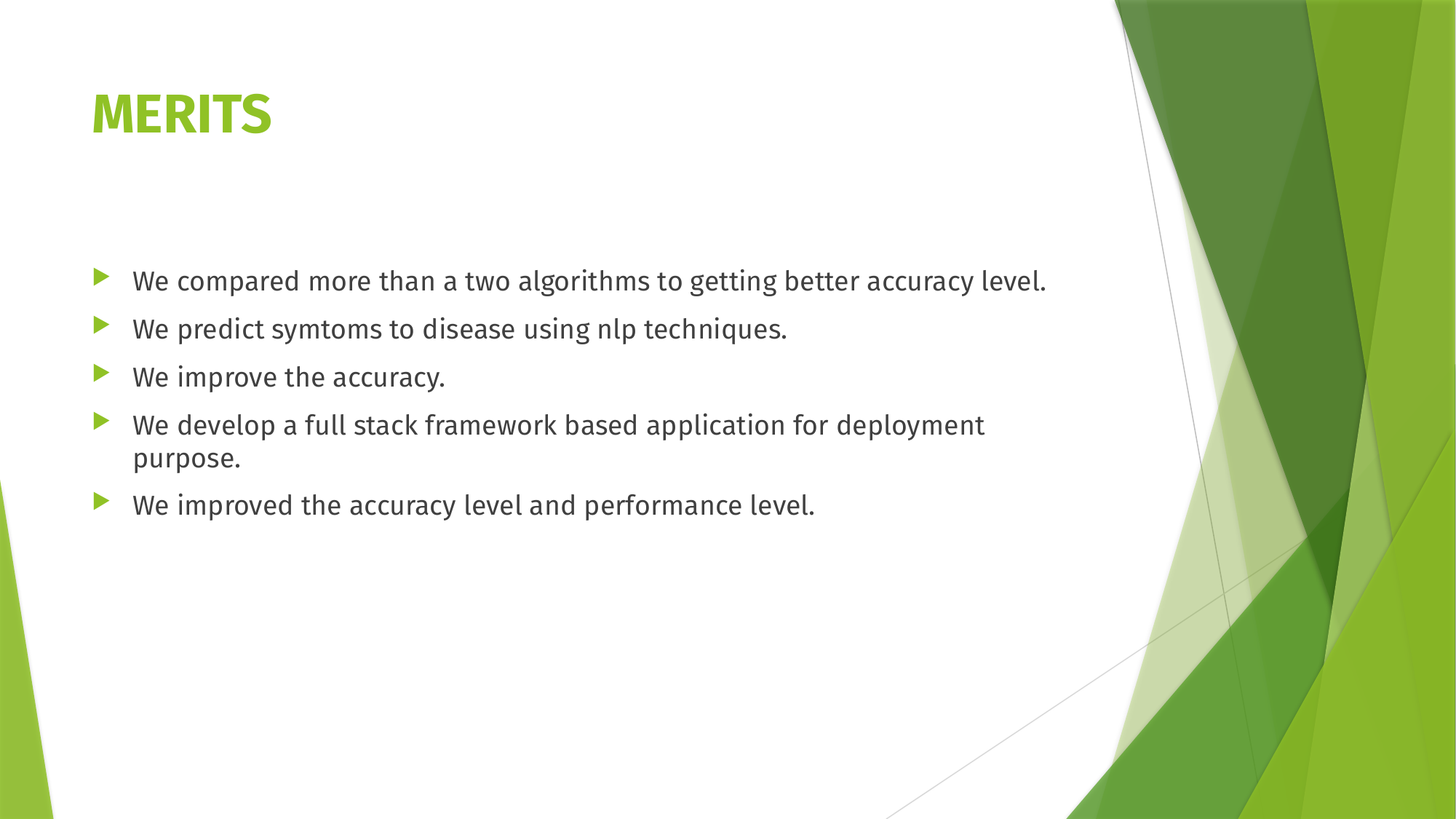

# MERITS
We compared more than a two algorithms to getting better accuracy level.
We predict symtoms to disease using nlp techniques.
We improve the accuracy.
We develop a full stack framework based application for deployment purpose.
We improved the accuracy level and performance level.